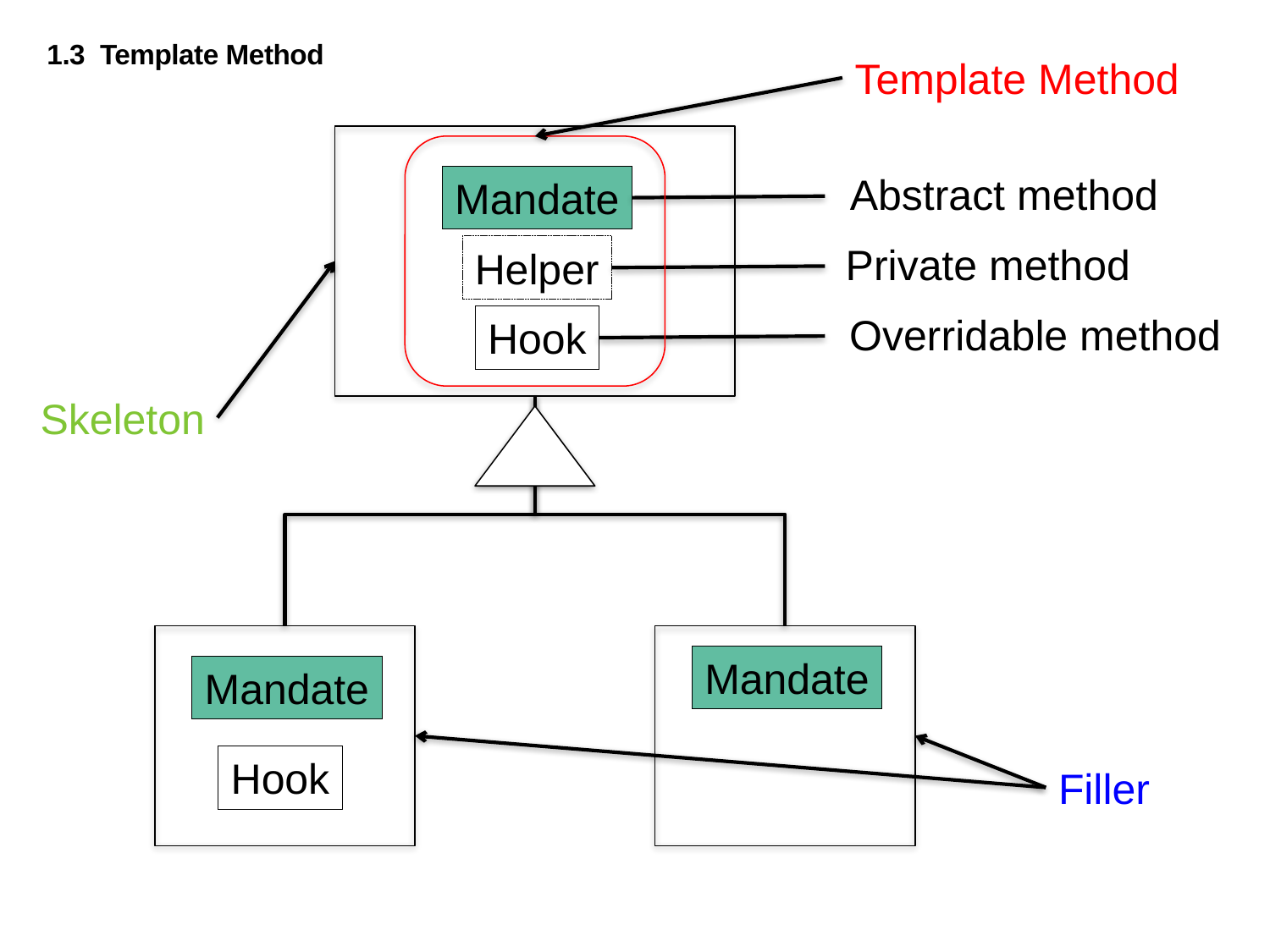

1.3  Template Method
Template Method

Abstract method
Mandate
Private method
Helper
Overridable method
Hook
Skeleton

Mandate
Mandate
Hook
Filler